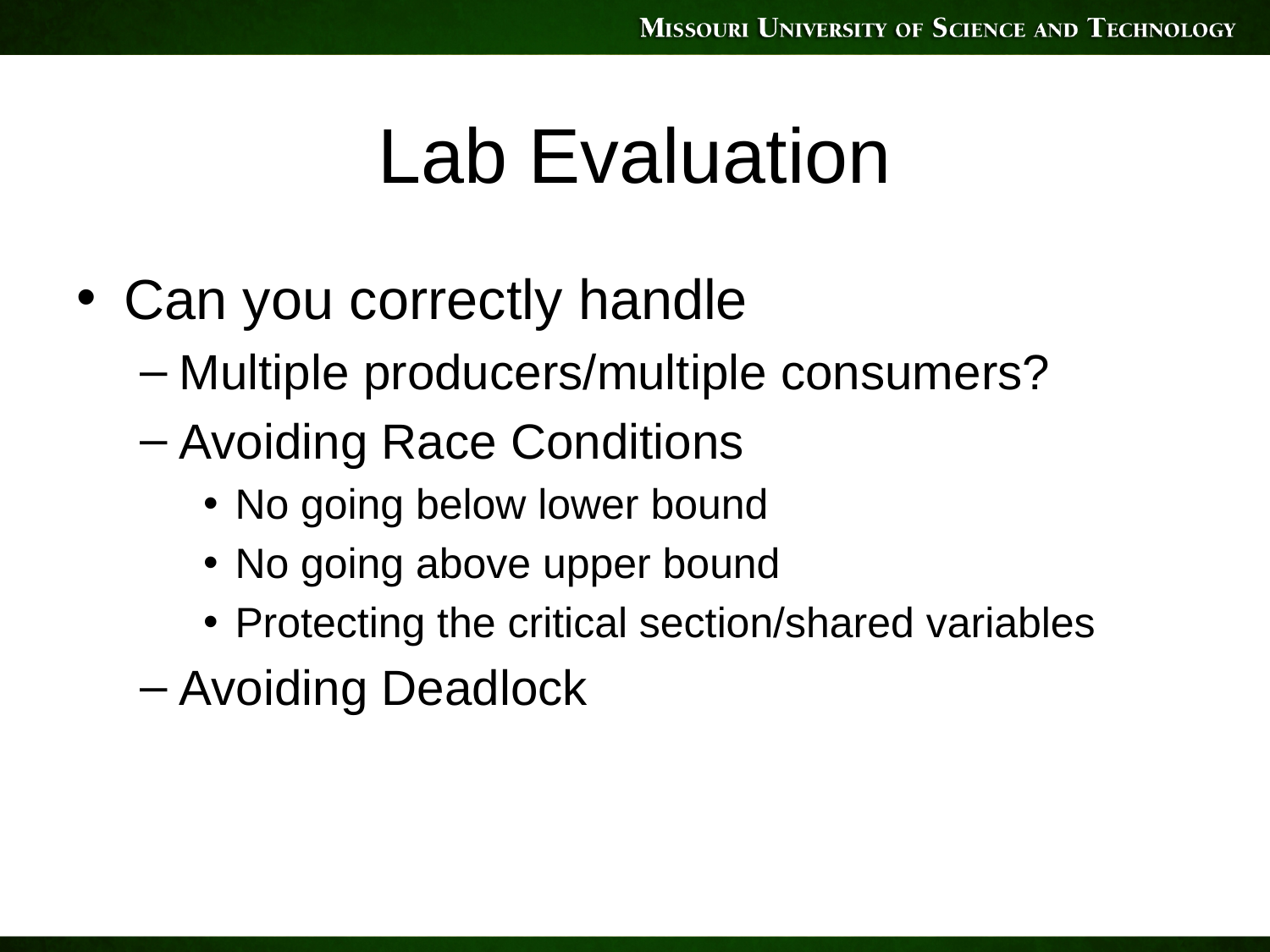

# Lab Evaluation
Can you correctly handle
Multiple producers/multiple consumers?
Avoiding Race Conditions
No going below lower bound
No going above upper bound
Protecting the critical section/shared variables
Avoiding Deadlock